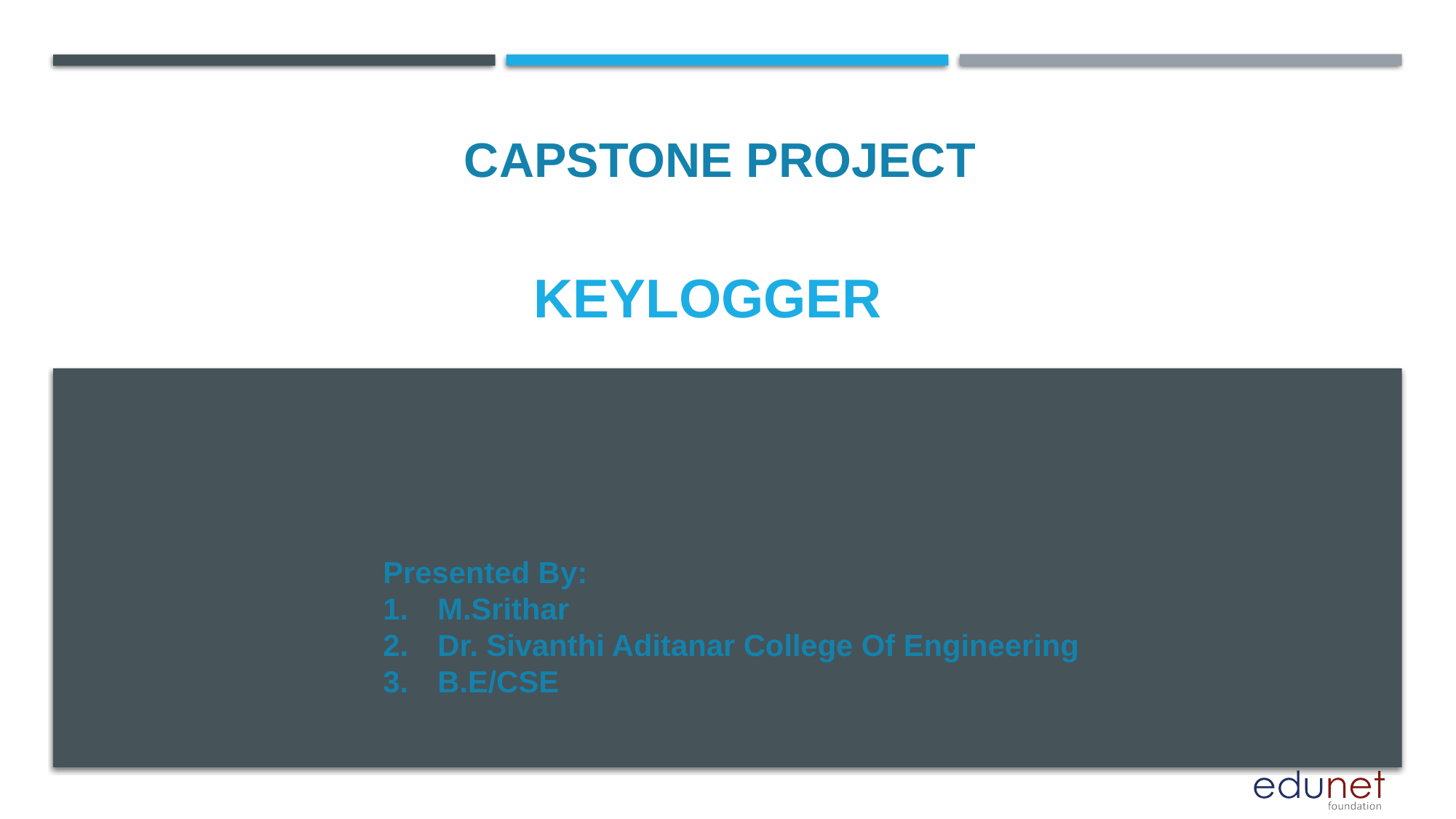

CAPSTONE PROJECT
# KEYLOGGER
Presented By:
M.Srithar
Dr. Sivanthi Aditanar College Of Engineering
B.E/CSE